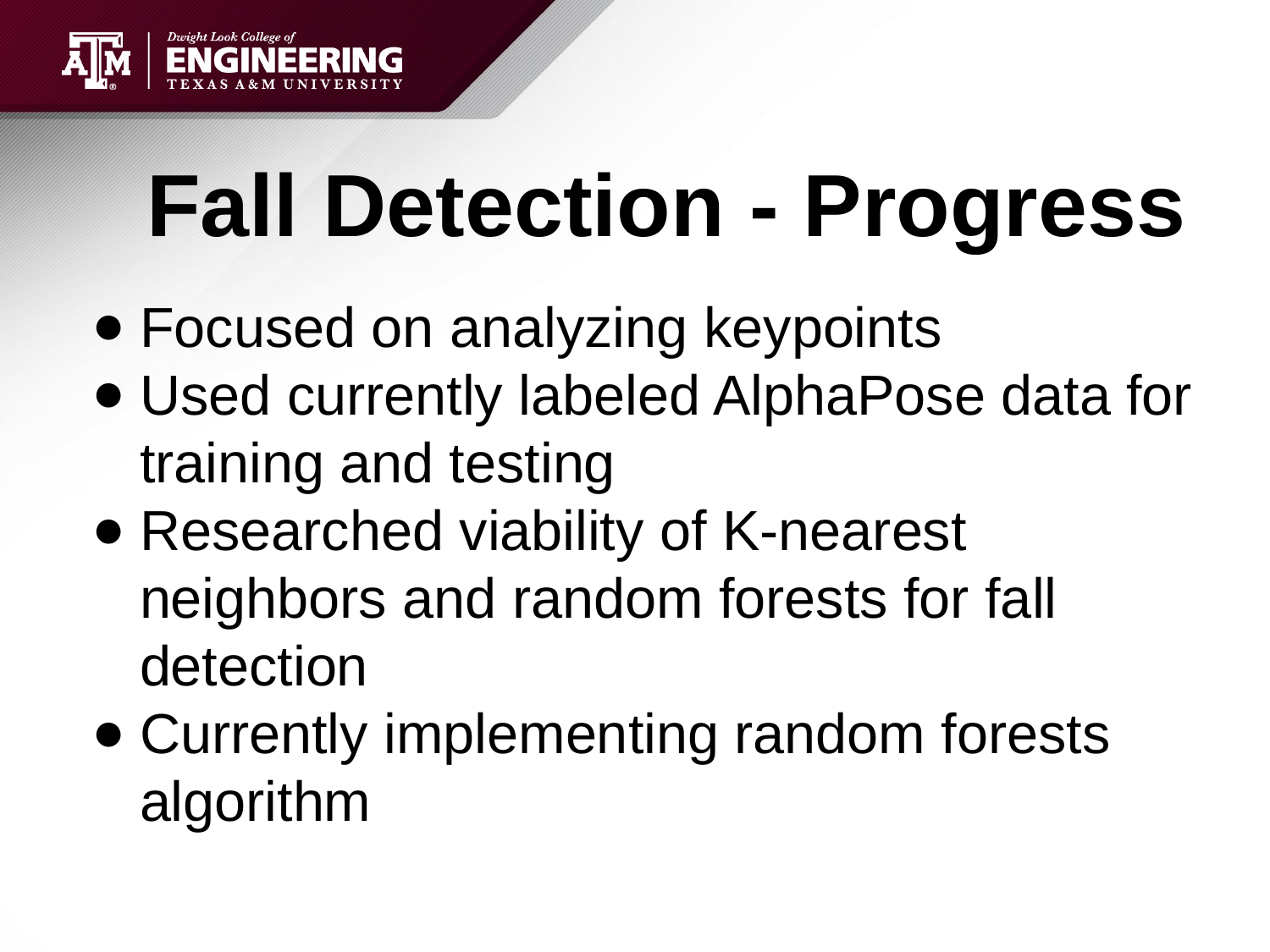

# Fall Detection - Progress
Focused on analyzing keypoints
Used currently labeled AlphaPose data for training and testing
Researched viability of K-nearest neighbors and random forests for fall detection
Currently implementing random forests algorithm